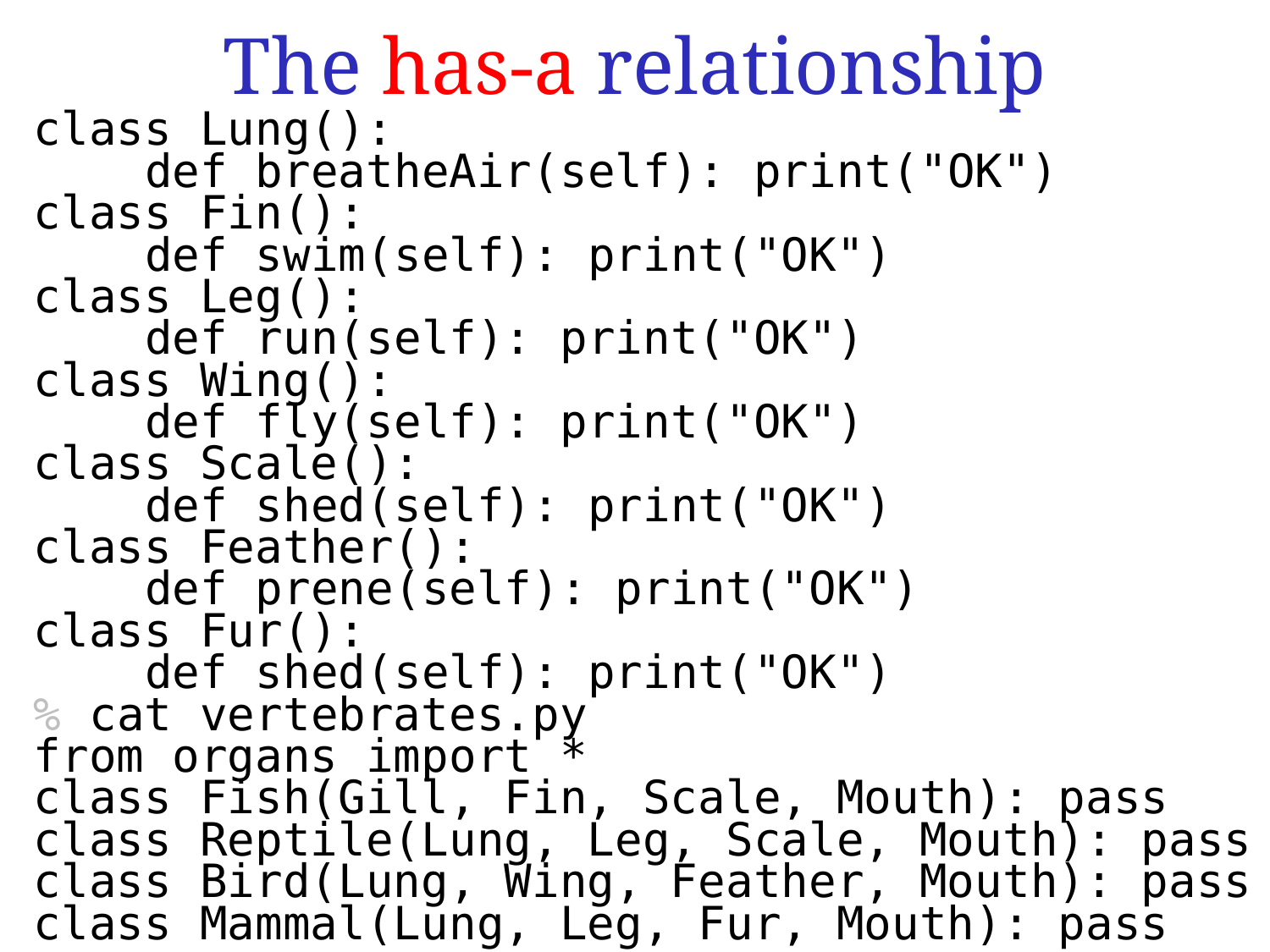

The has-a relationship
class Lung():
    def breatheAir(self): print("OK")
class Fin():
    def swim(self): print("OK")
class Leg():
    def run(self): print("OK")
class Wing():
    def fly(self): print("OK")
class Scale():
    def shed(self): print("OK")
class Feather():
    def prene(self): print("OK")
class Fur():
    def shed(self): print("OK")
% cat vertebrates.py
from organs import *
class Fish(Gill, Fin, Scale, Mouth): pass
class Reptile(Lung, Leg, Scale, Mouth): pass
class Bird(Lung, Wing, Feather, Mouth): pass
class Mammal(Lung, Leg, Fur, Mouth): pass